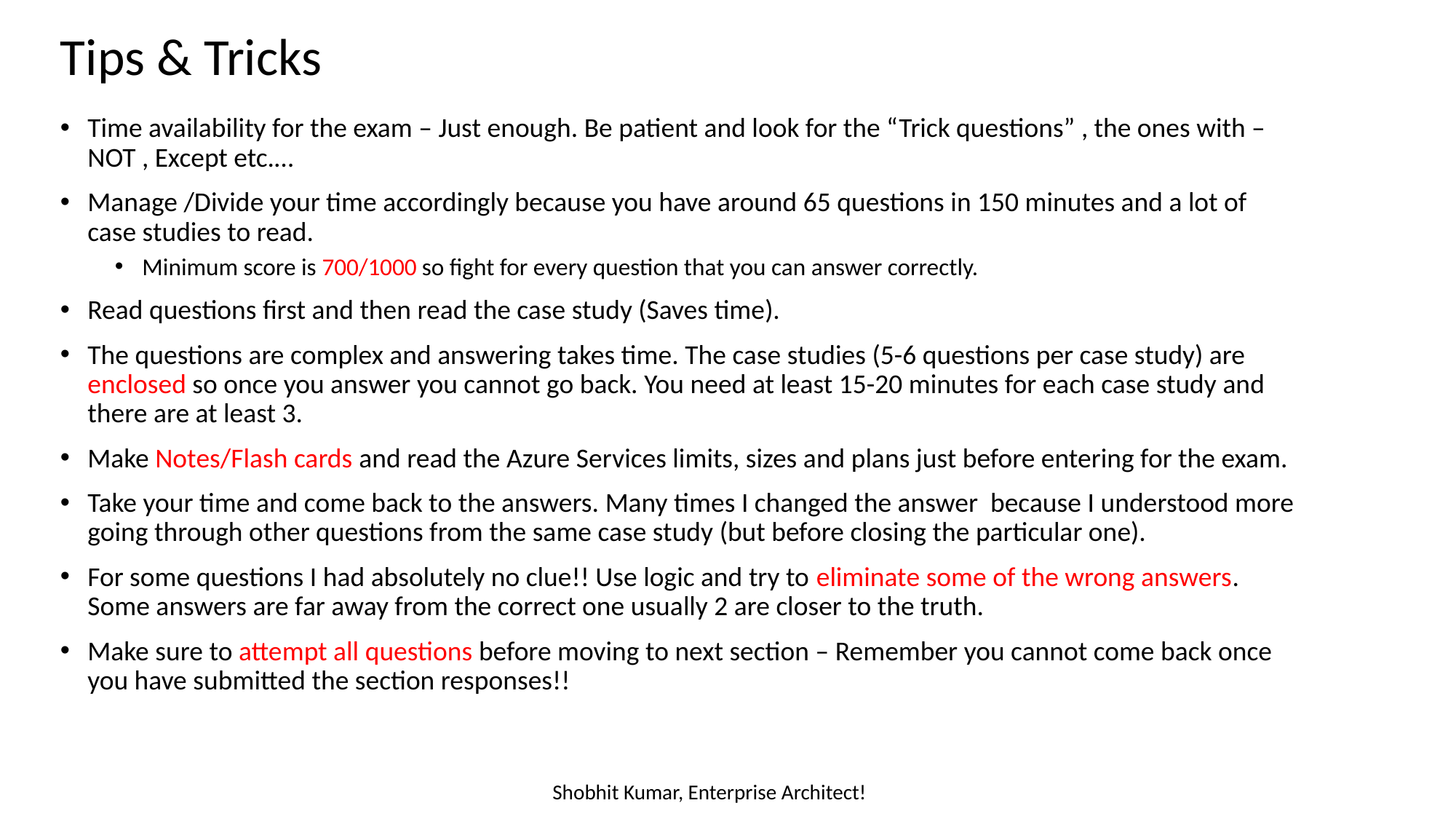

# Tips & Tricks
Time availability for the exam – Just enough. Be patient and look for the “Trick questions” , the ones with – NOT , Except etc.…
Manage /Divide your time accordingly because you have around 65 questions in 150 minutes and a lot of case studies to read.
Minimum score is 700/1000 so fight for every question that you can answer correctly.
Read questions first and then read the case study (Saves time).
The questions are complex and answering takes time. The case studies (5-6 questions per case study) are enclosed so once you answer you cannot go back. You need at least 15-20 minutes for each case study and there are at least 3.
Make Notes/Flash cards and read the Azure Services limits, sizes and plans just before entering for the exam.
Take your time and come back to the answers. Many times I changed the answer  because I understood more going through other questions from the same case study (but before closing the particular one).
For some questions I had absolutely no clue!! Use logic and try to eliminate some of the wrong answers. Some answers are far away from the correct one usually 2 are closer to the truth.
Make sure to attempt all questions before moving to next section – Remember you cannot come back once you have submitted the section responses!!

Shobhit Kumar, Enterprise Architect!